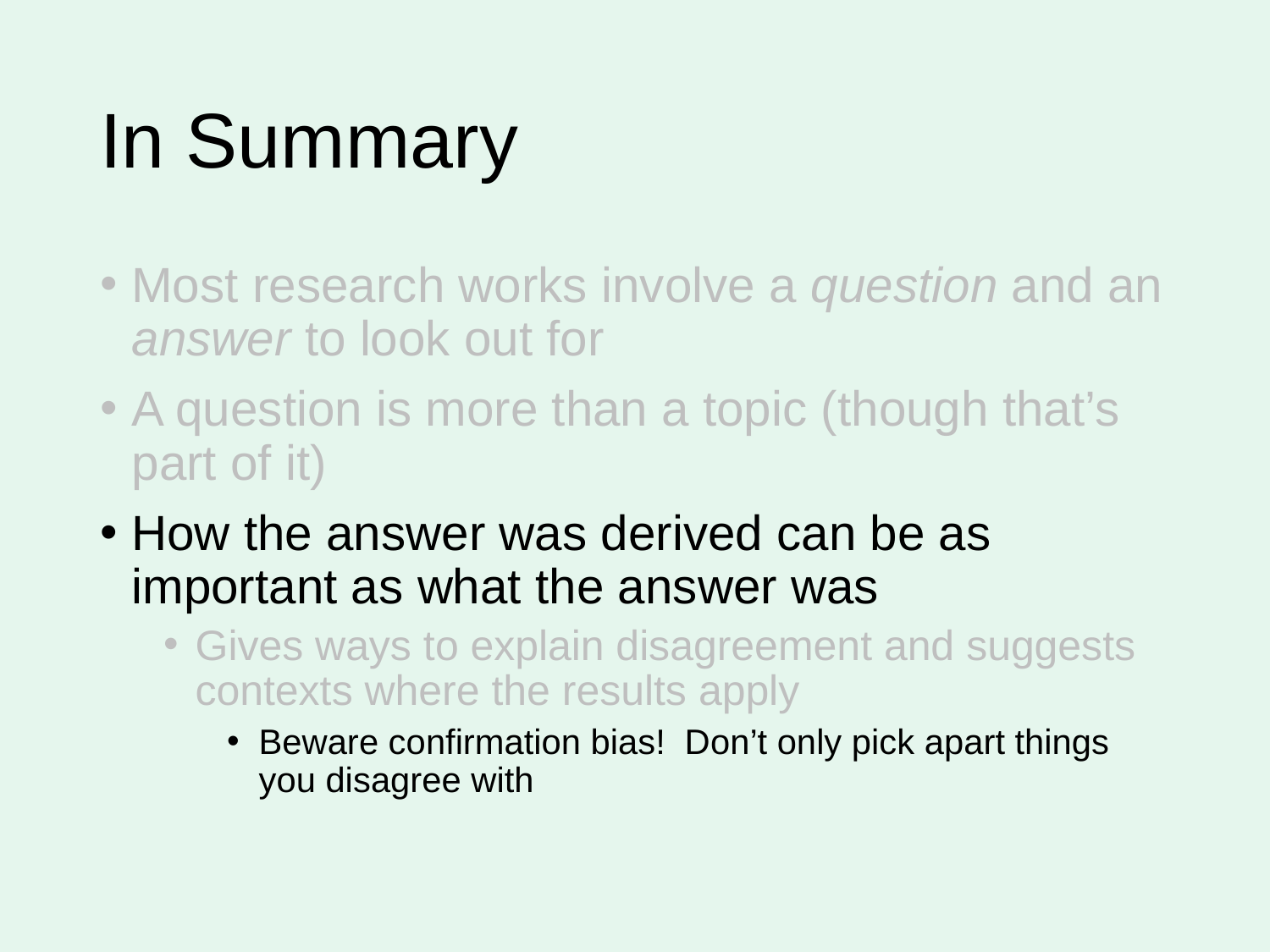

# In Summary
Most research works involve a question and an answer to look out for
A question is more than a topic (though that’s part of it)
How the answer was derived can be as important as what the answer was
Gives ways to explain disagreement and suggests contexts where the results apply
Beware confirmation bias!  Don’t only pick apart things you disagree with